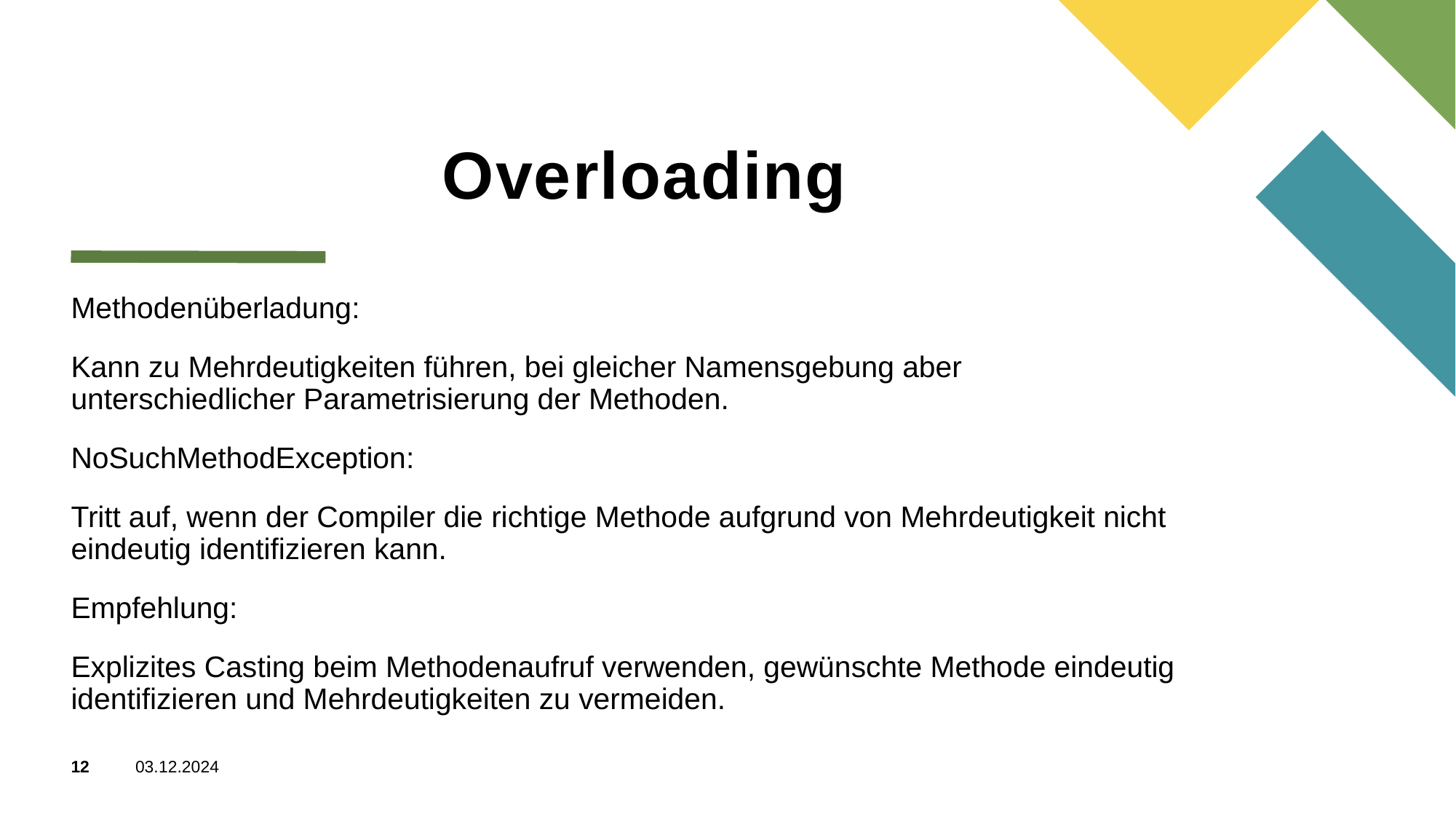

# Overloading
Methodenüberladung:
Kann zu Mehrdeutigkeiten führen, bei gleicher Namensgebung aber unterschiedlicher Parametrisierung der Methoden.
NoSuchMethodException:
Tritt auf, wenn der Compiler die richtige Methode aufgrund von Mehrdeutigkeit nicht eindeutig identifizieren kann.
Empfehlung:
Explizites Casting beim Methodenaufruf verwenden, gewünschte Methode eindeutig identifizieren und Mehrdeutigkeiten zu vermeiden.
12
03.12.2024